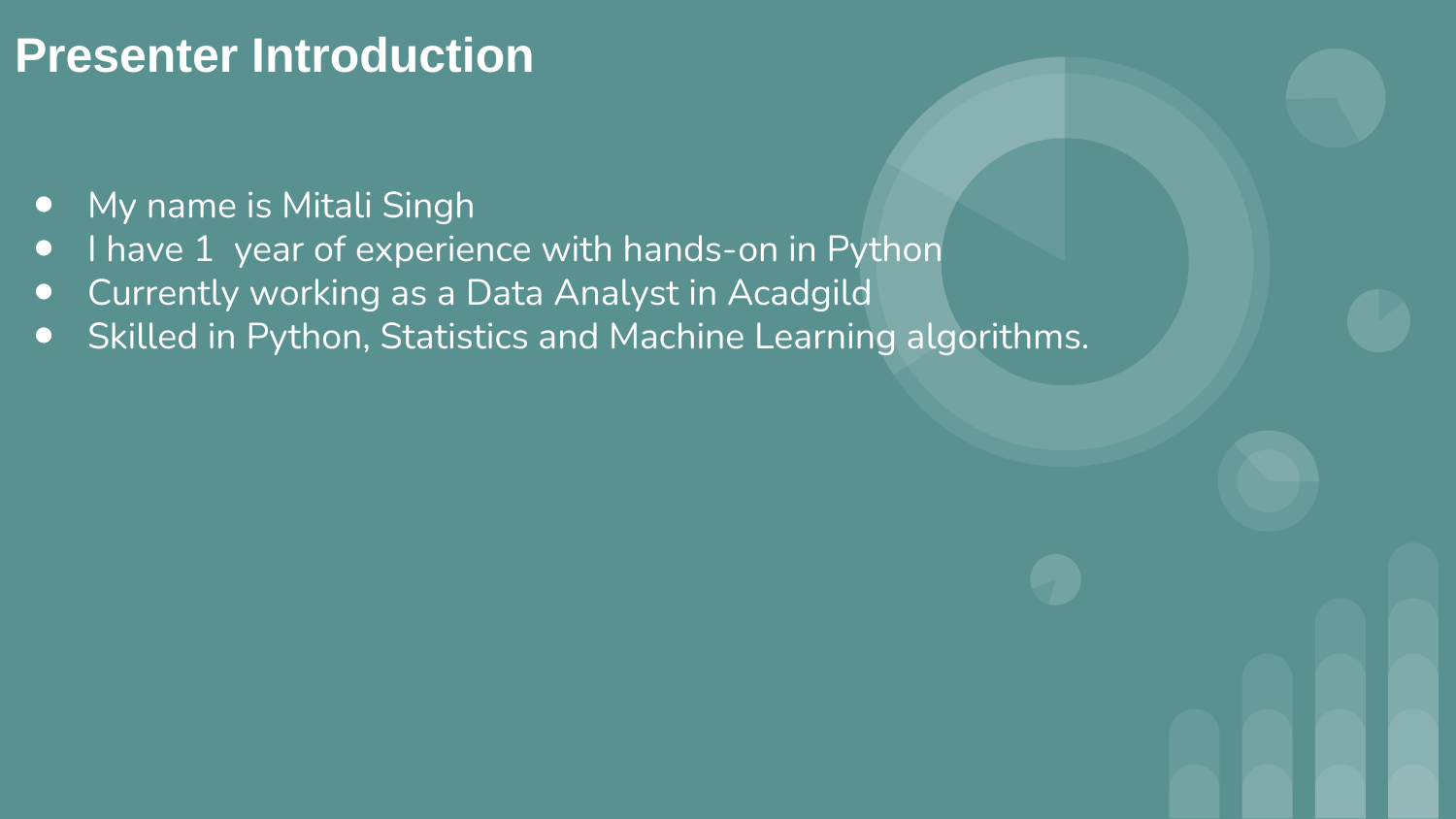

# Presenter Introduction
My name is Mitali Singh
I have 1  year of experience with hands-on in Python
Currently working as a Data Analyst in Acadgild
Skilled in Python, Statistics and Machine Learning algorithms.